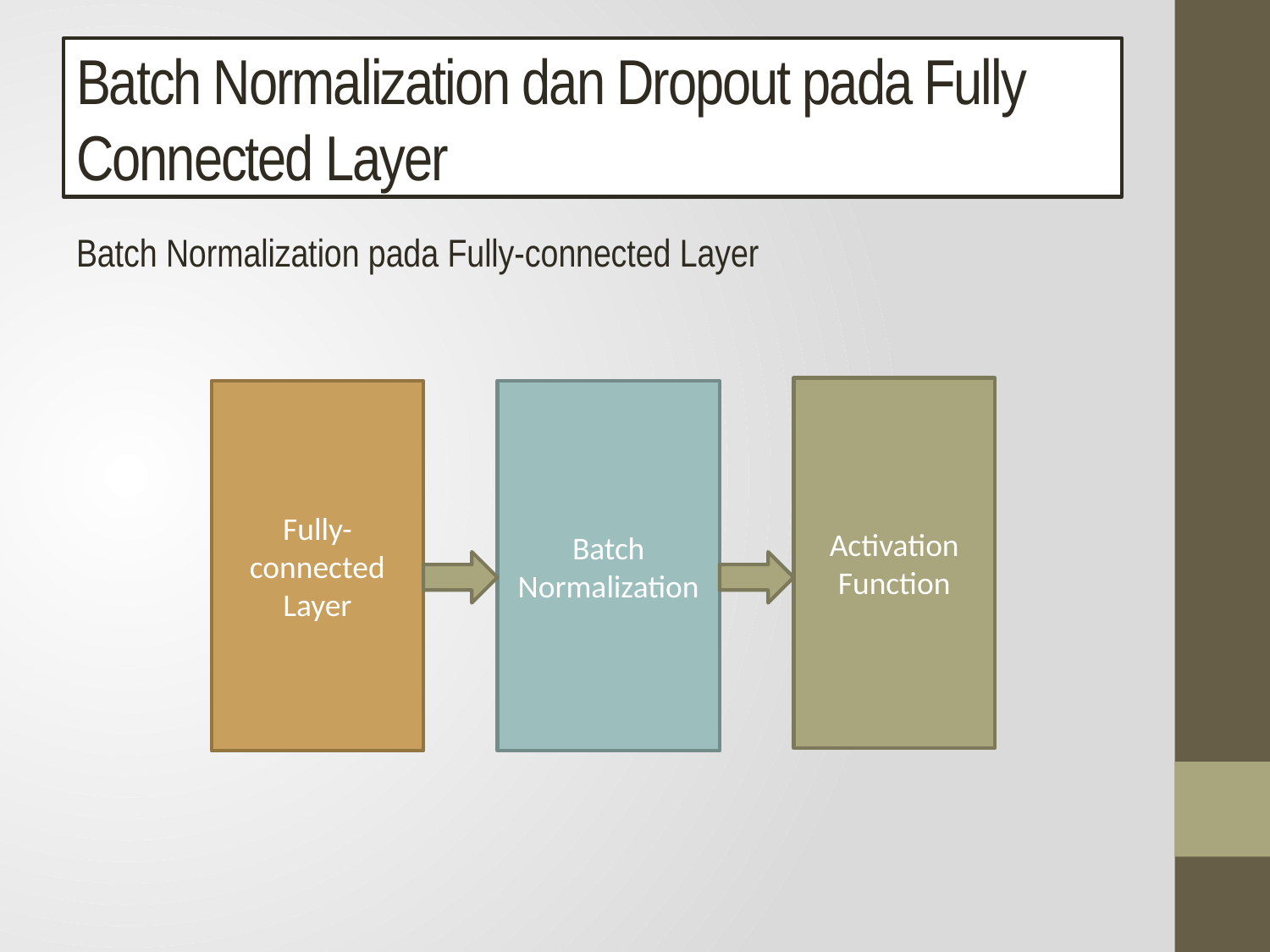

# Batch Normalization dan Dropout pada Fully Connected Layer
Batch Normalization pada Fully-connected Layer

Activation Function
Fully-connected Layer
Batch Normalization